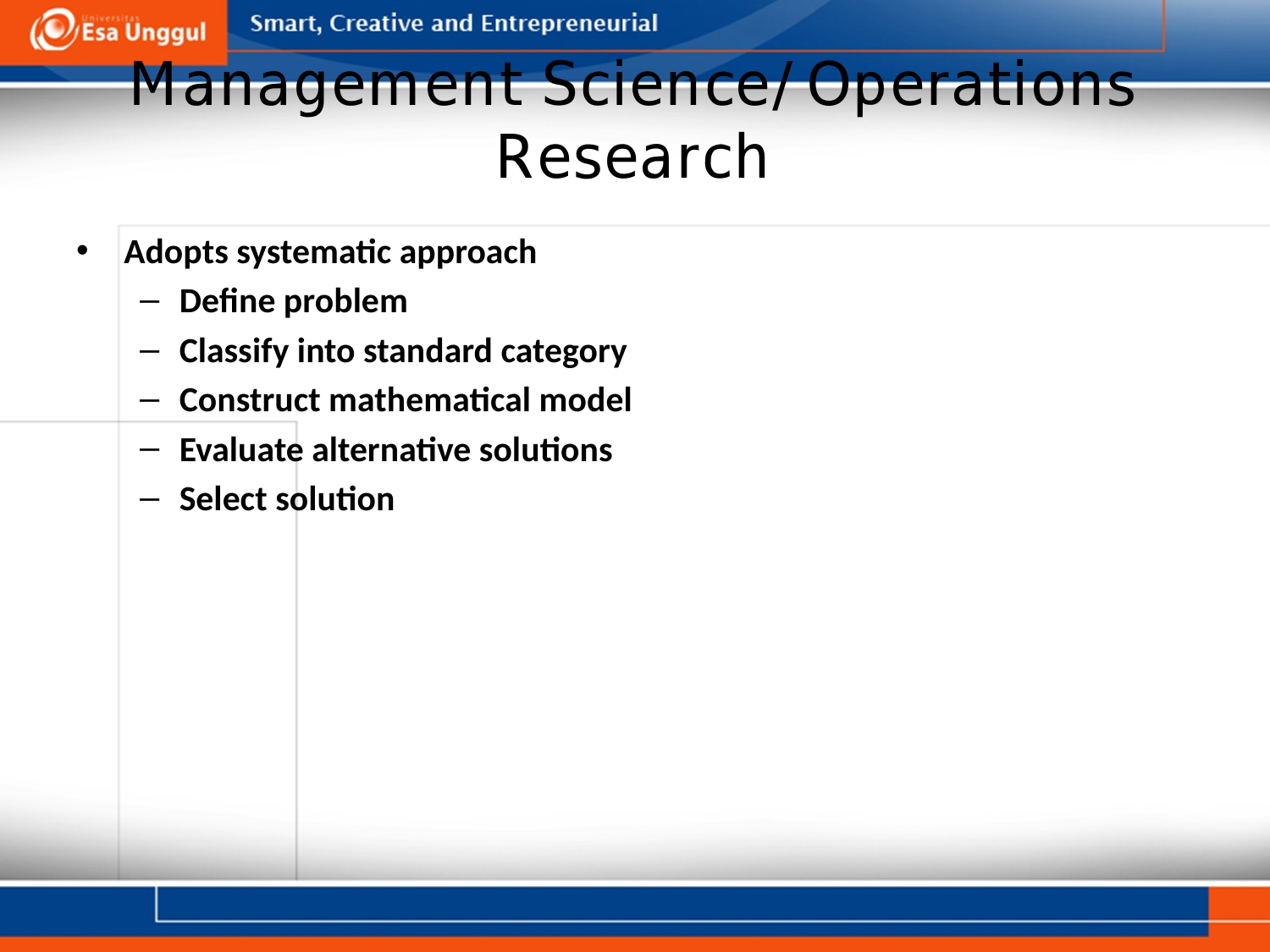

# Management Science/Operations Research
Adopts systematic approach
Define problem
Classify into standard category
Construct mathematical model
Evaluate alternative solutions
Select solution